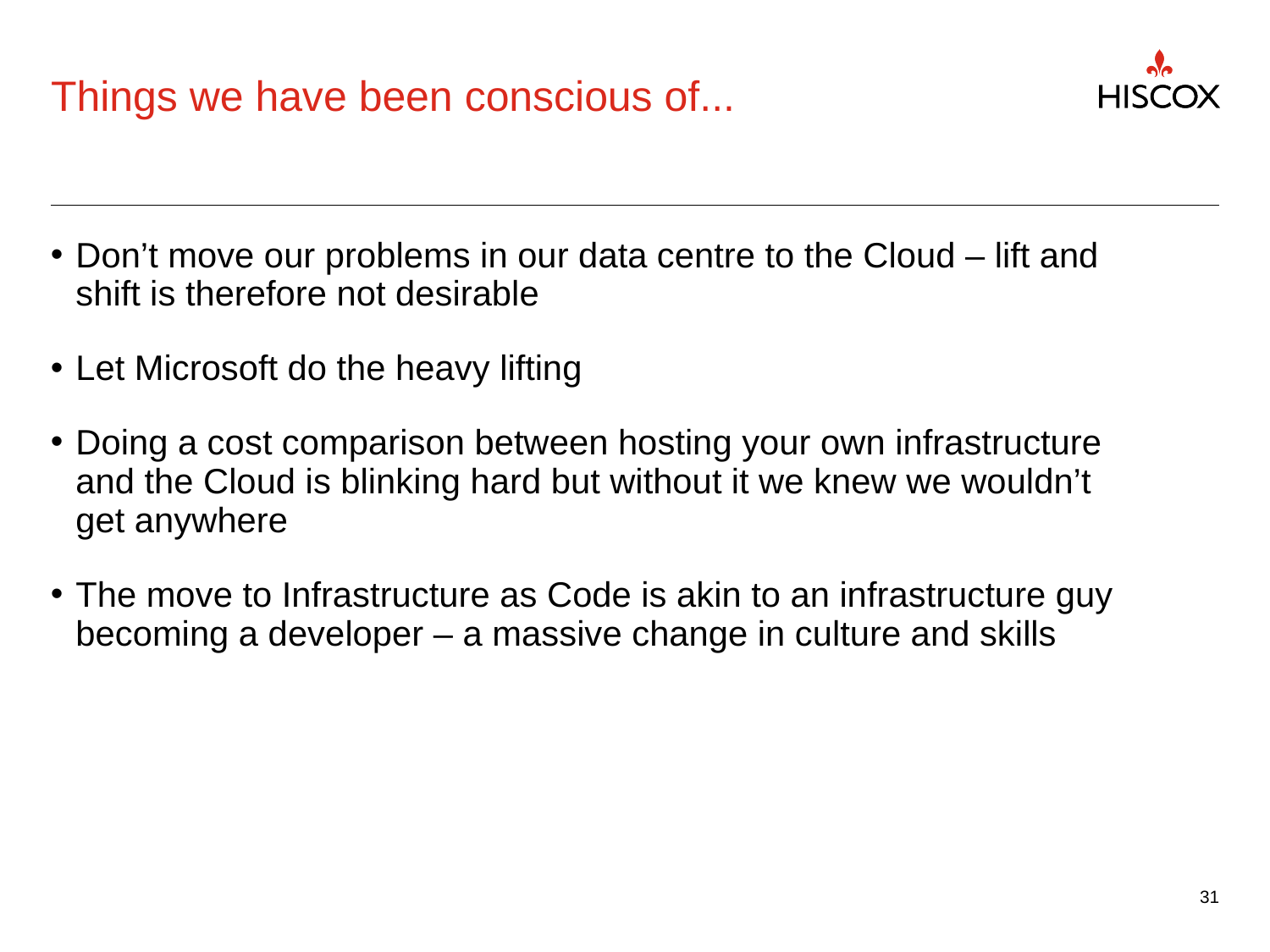

# Things we have been conscious of...
Don’t move our problems in our data centre to the Cloud – lift and shift is therefore not desirable
Let Microsoft do the heavy lifting
Doing a cost comparison between hosting your own infrastructure and the Cloud is blinking hard but without it we knew we wouldn’t get anywhere
The move to Infrastructure as Code is akin to an infrastructure guy becoming a developer – a massive change in culture and skills

31